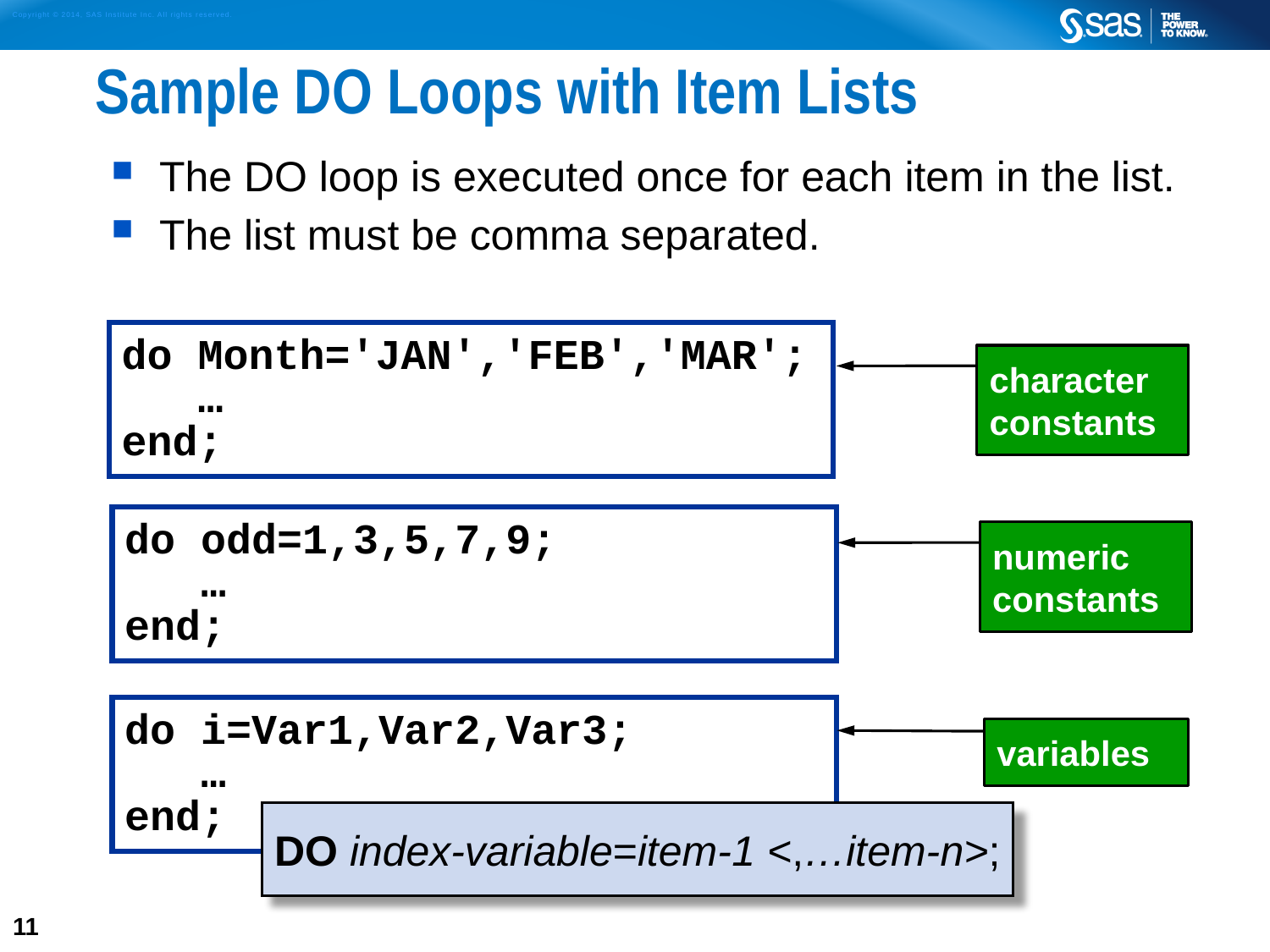

# Sample DO Loops with Item Lists

The DO loop is executed once for each item in the list.
The list must be comma separated.

do Month='JAN','FEB','MAR';
   …
end;
character constants
do odd=1,3,5,7,9;
   …
end;
numeric constants

do i=Var1,Var2,Var3;
   …
end;
variables
DO index-variable=item-1 <,…item-n>;
11